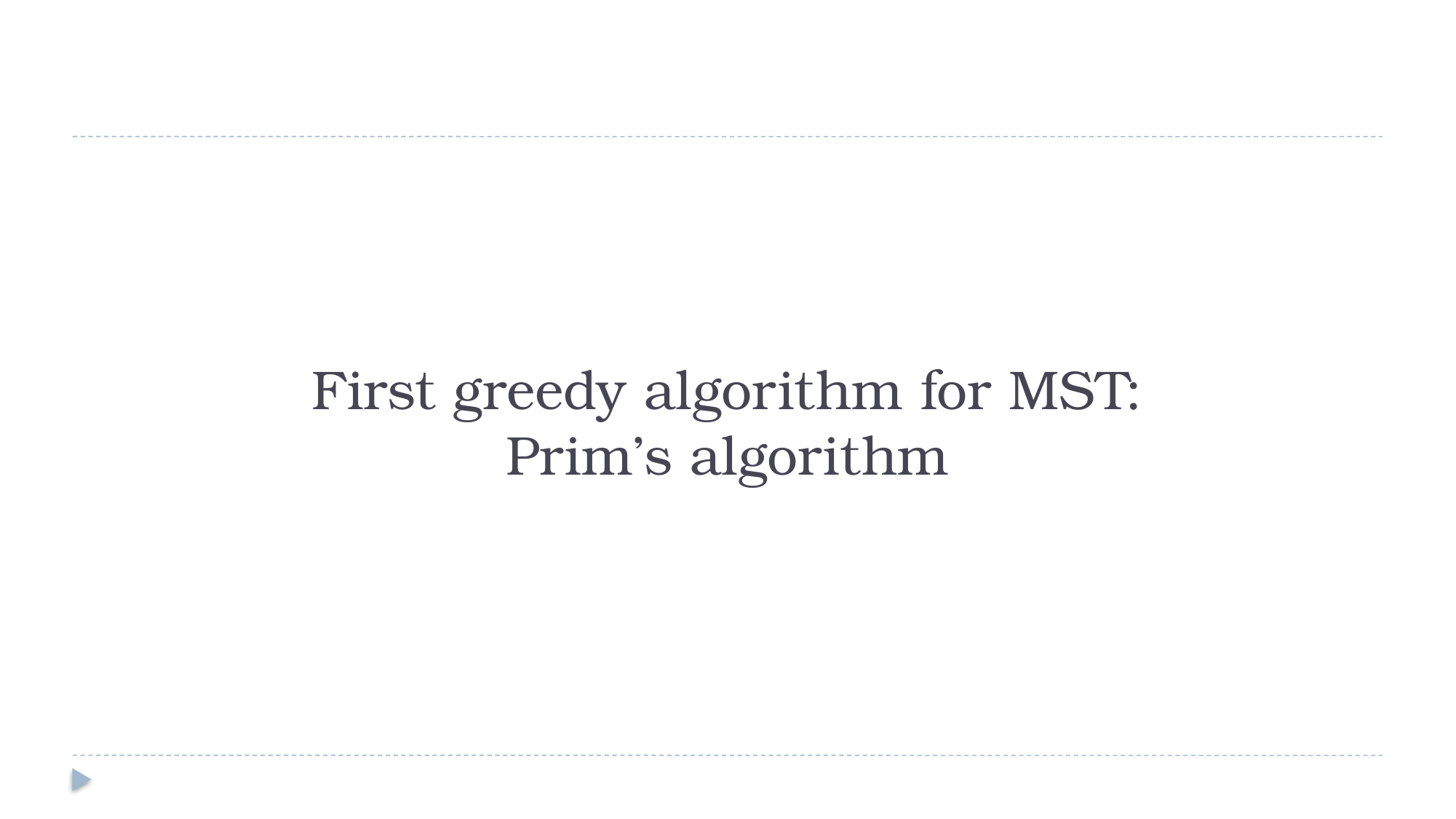

# First greedy algorithm for MST: Prim’s algorithm